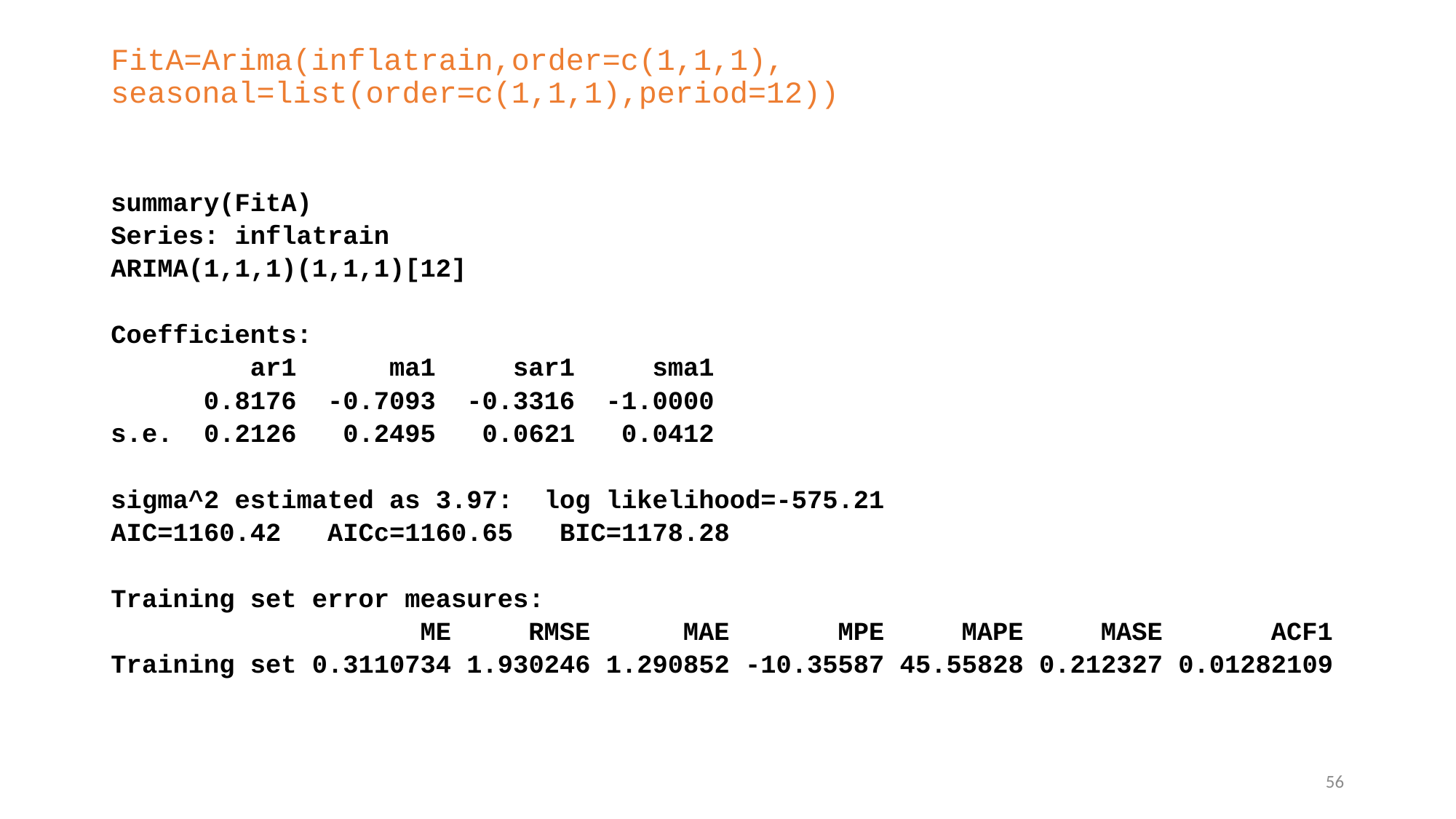

FitA=Arima(inflatrain,order=c(1,1,1), seasonal=list(order=c(1,1,1),period=12))

summary(FitA)
Series: inflatrain
ARIMA(1,1,1)(1,1,1)[12]

Coefficients:
         ar1      ma1     sar1     sma1
      0.8176  -0.7093  -0.3316  -1.0000
s.e.  0.2126   0.2495   0.0621   0.0412

sigma^2 estimated as 3.97:  log likelihood=-575.21
AIC=1160.42   AICc=1160.65   BIC=1178.28

Training set error measures:
                    ME     RMSE      MAE       MPE     MAPE     MASE       ACF1
Training set 0.3110734 1.930246 1.290852 -10.35587 45.55828 0.212327 0.01282109

56